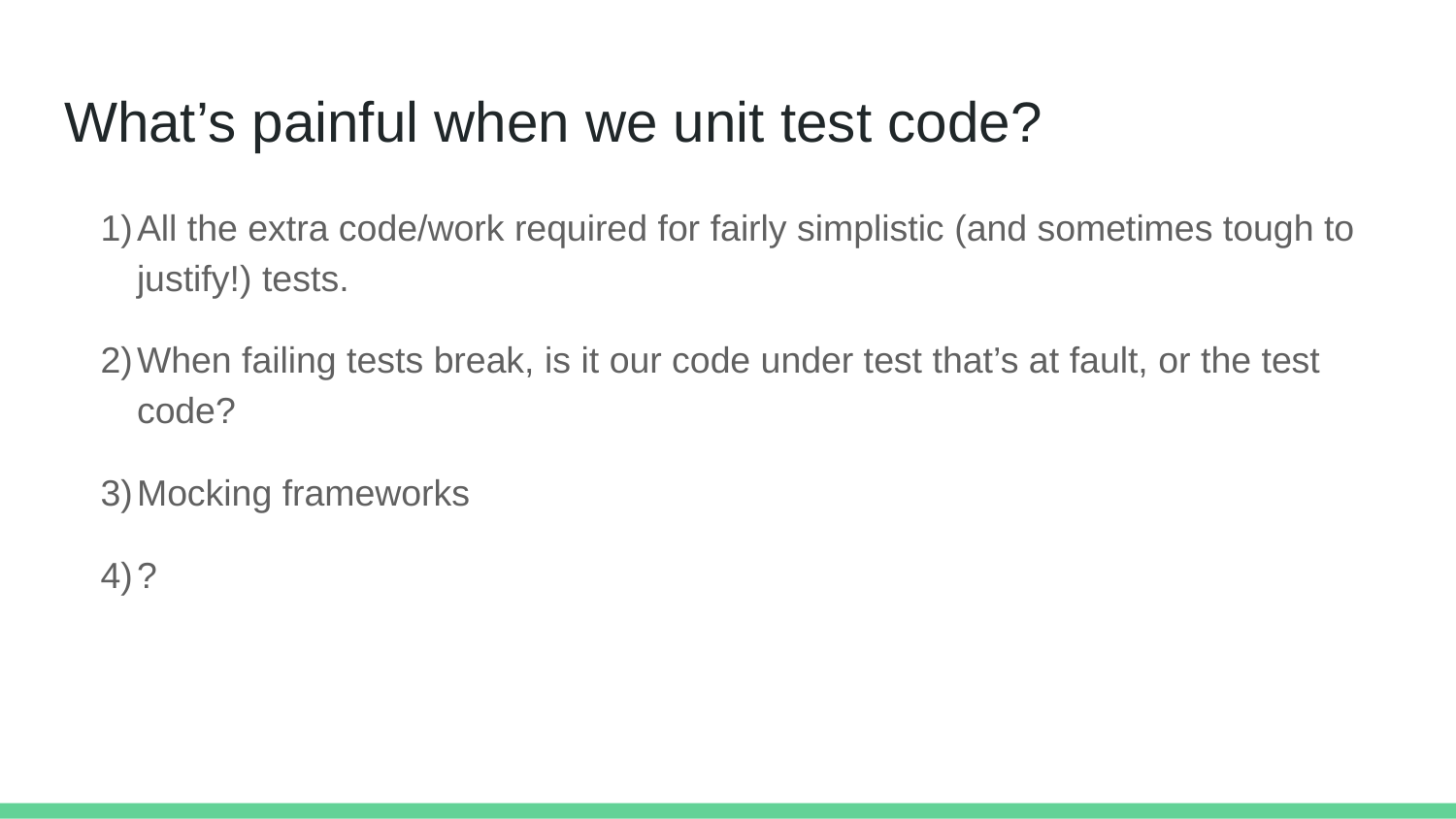

# What’s painful when we unit test code?
All the extra code/work required for fairly simplistic (and sometimes tough to justify!) tests.
When failing tests break, is it our code under test that’s at fault, or the test code?
Mocking frameworks
?